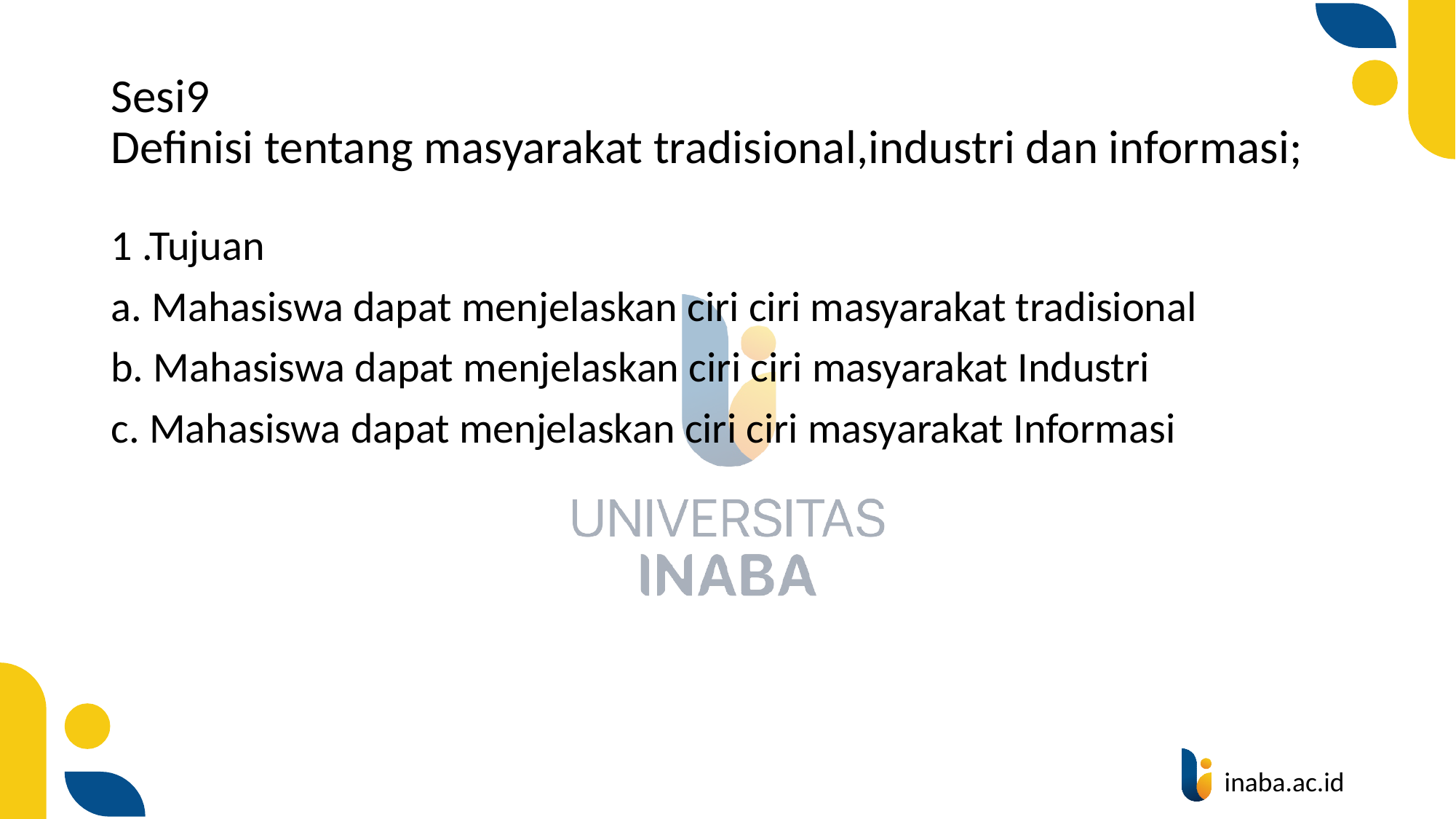

# Sesi9 Definisi tentang masyarakat tradisional,industri dan informasi;
1 .Tujuan
a. Mahasiswa dapat menjelaskan ciri ciri masyarakat tradisional
b. Mahasiswa dapat menjelaskan ciri ciri masyarakat Industri
c. Mahasiswa dapat menjelaskan ciri ciri masyarakat Informasi